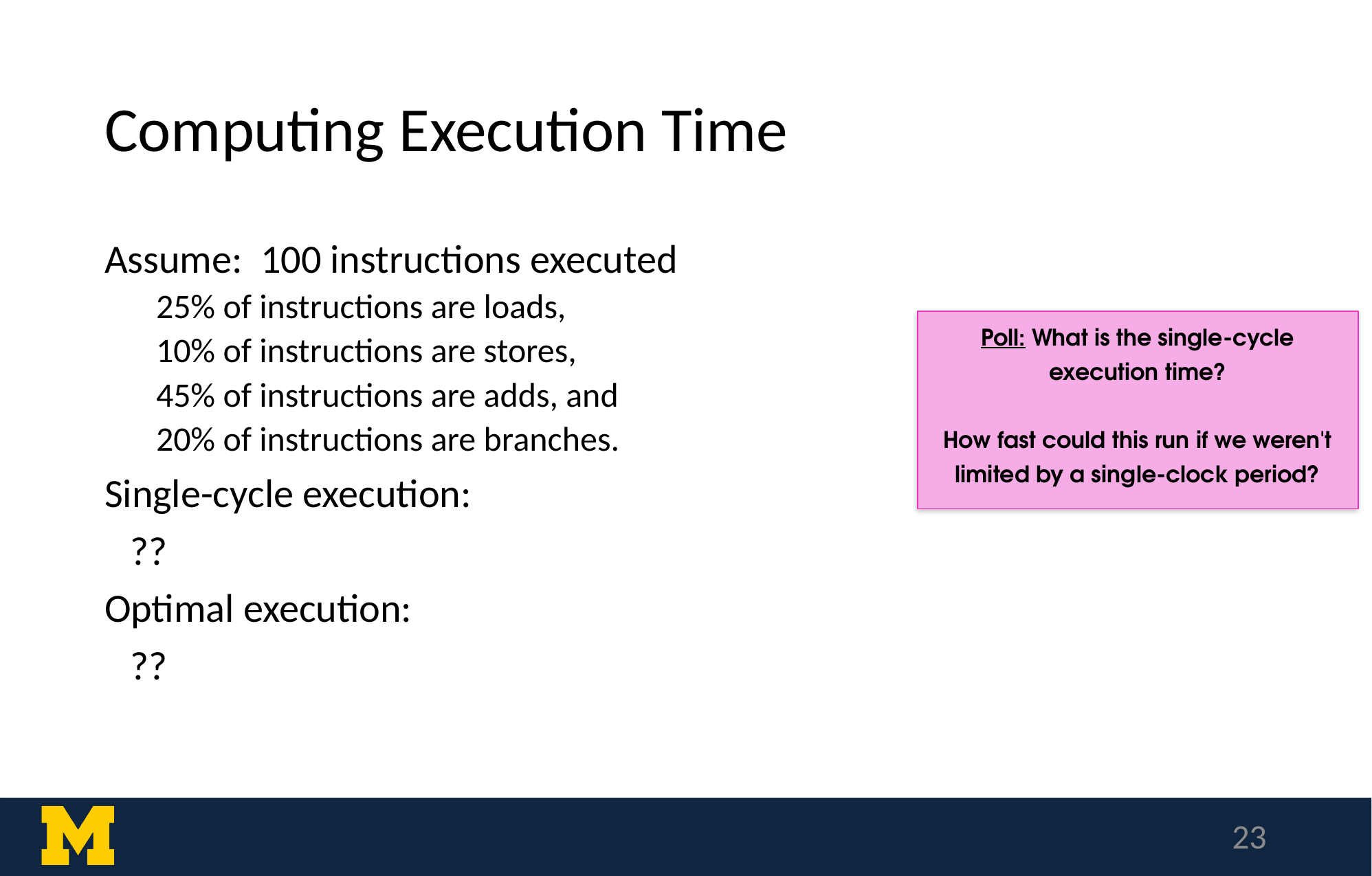

# Computing Execution Time
Assume:  100 instructions executed
25% of instructions are loads,
10% of instructions are stores,
45% of instructions are adds, and
20% of instructions are branches.
Single-cycle execution:
 	??
Optimal execution:
  	??

Poll: What is the single-cycle execution time?

How fast could this run if we weren't limited by a single-clock period?
23